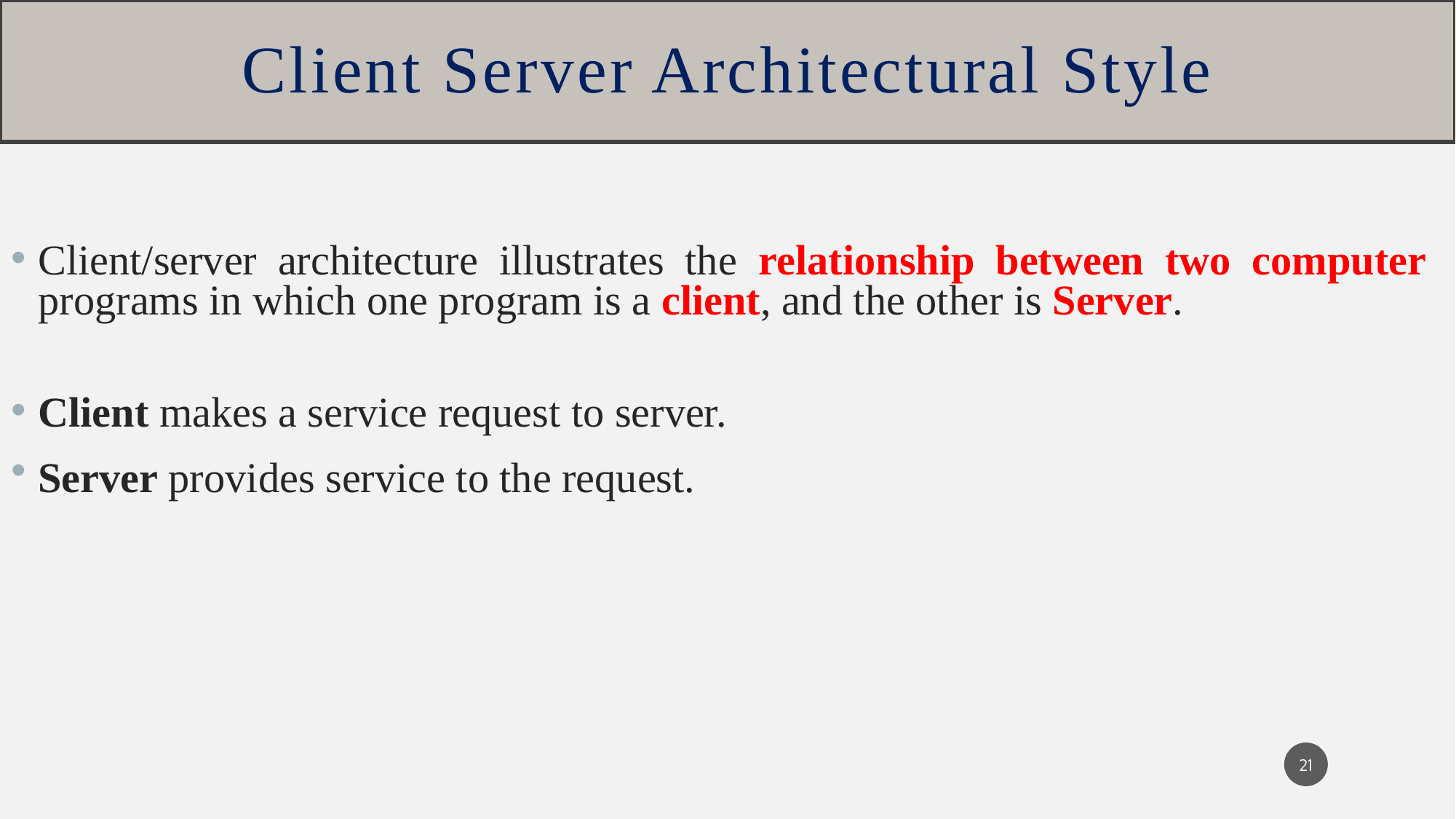

# Client Server Architectural Style
Client/server architecture illustrates the relationship between two computer programs in which one program is a client, and the other is Server.

Client makes a service request to server.
Server provides service to the request.
21